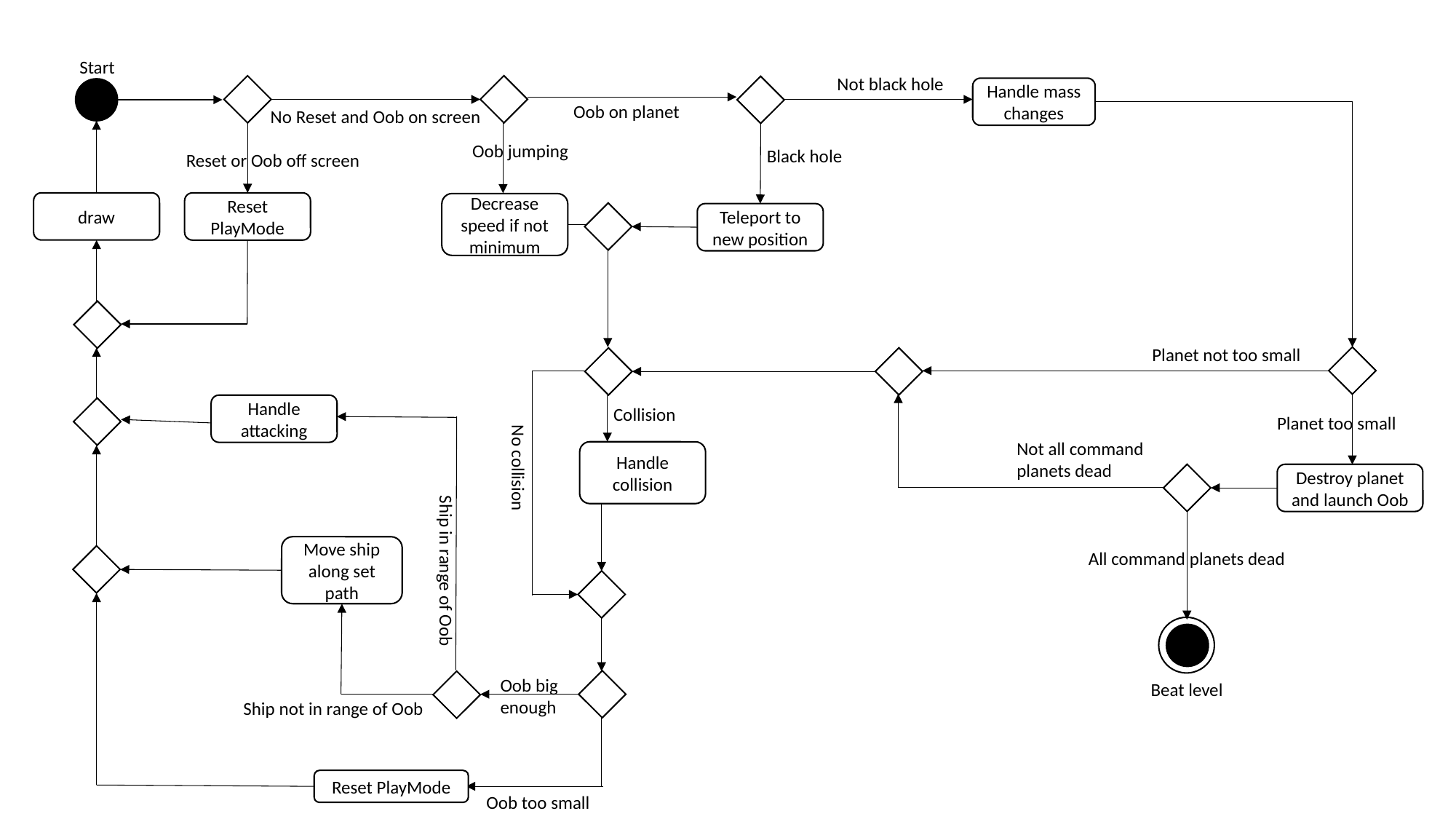

Start
Not black hole
Handle mass changes

Oob on planet
No Reset and Oob on screen
Oob jumping
Black hole
Reset or Oob off screen
draw
Reset PlayMode
Decrease speed if not minimum
Teleport to new position

Planet not too small

Handle attacking
Collision

Planet too small
Not all command
planets dead
Handle collision
No collision
Destroy planet and launch Oob

Move ship along set path
All command planets dead

Ship in range of Oob

Oob big enough
Beat level

Ship not in range of Oob
Reset PlayMode
Oob too small